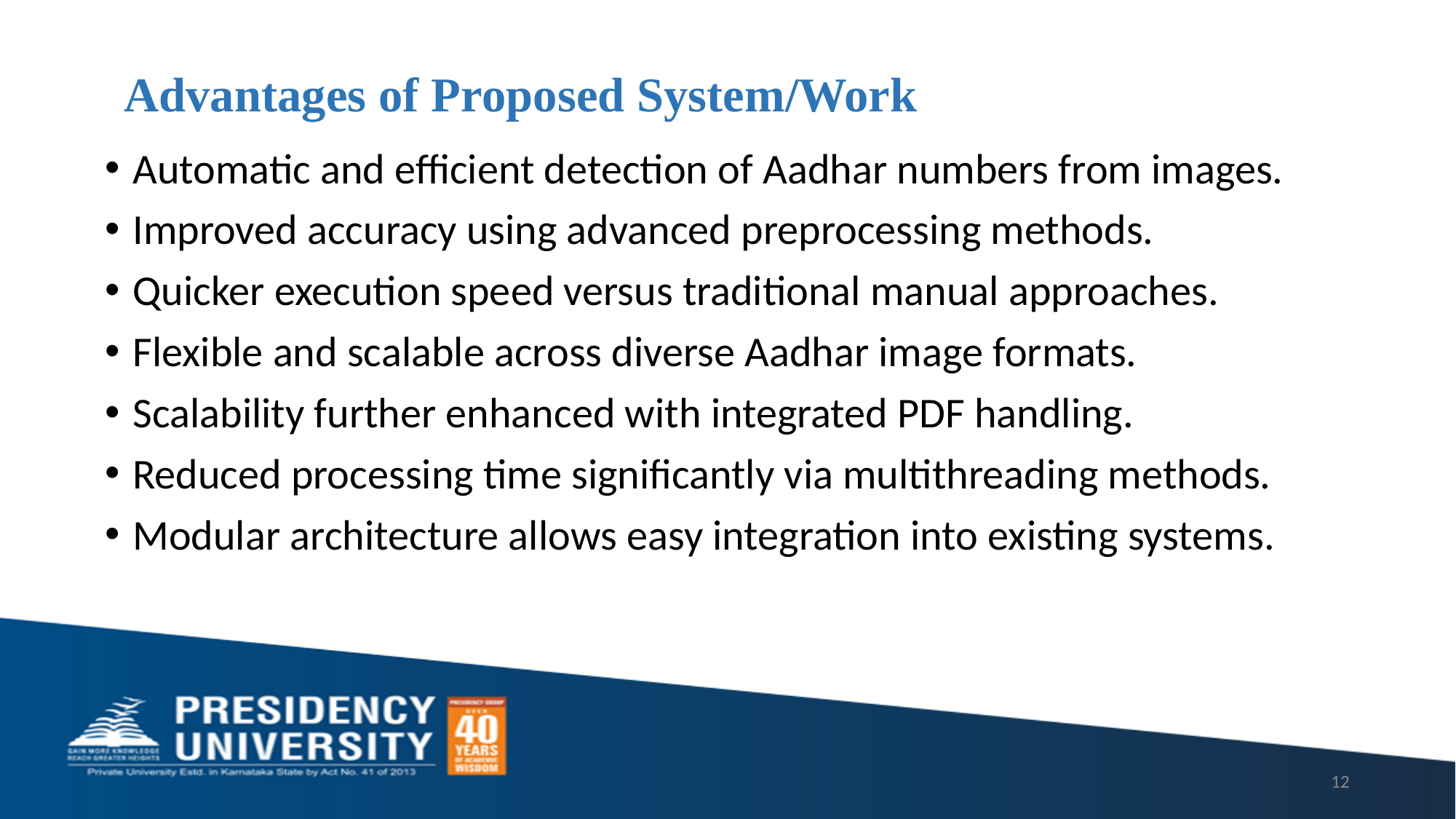

# Advantages of Proposed System/Work
Automatic and efficient detection of Aadhar numbers from images.
Improved accuracy using advanced preprocessing methods.
Quicker execution speed versus traditional manual approaches.
Flexible and scalable across diverse Aadhar image formats.
Scalability further enhanced with integrated PDF handling.
Reduced processing time significantly via multithreading methods.
Modular architecture allows easy integration into existing systems.
12